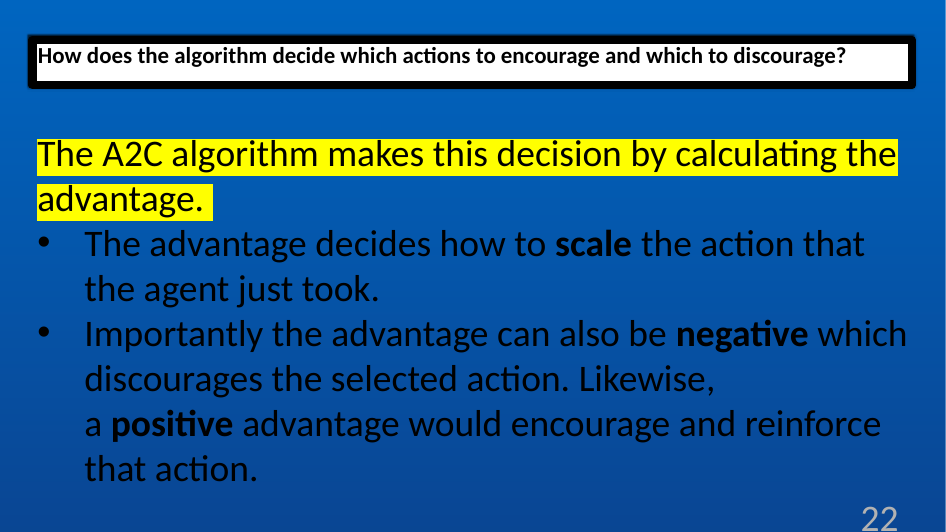

# How does the algorithm decide which actions to encourage and which to discourage?
The A2C algorithm makes this decision by calculating the advantage.
The advantage decides how to scale the action that the agent just took.
Importantly the advantage can also be negative which discourages the selected action. Likewise, a positive advantage would encourage and reinforce that action.

22